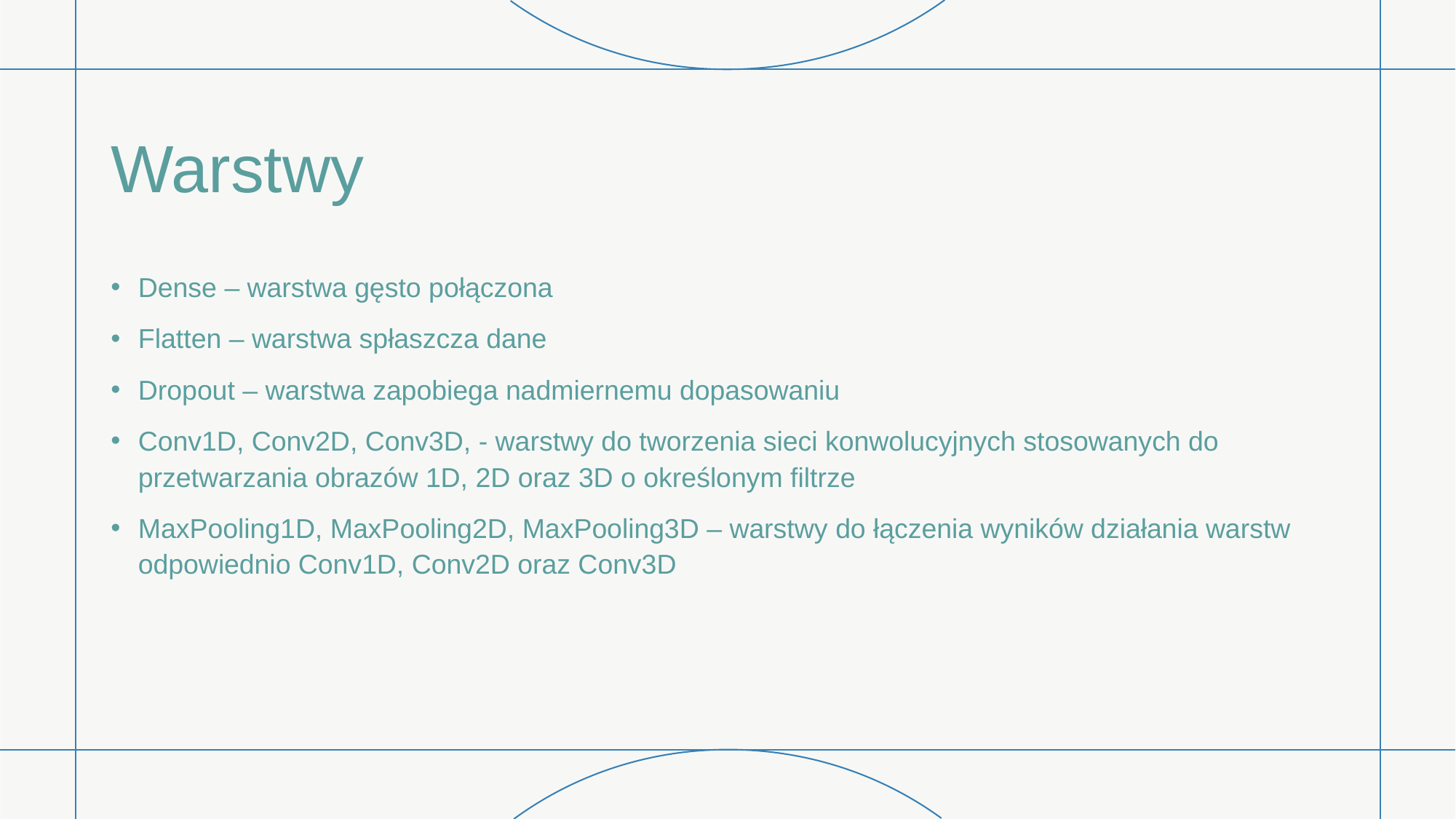

# Warstwy
Dense – warstwa gęsto połączona
Flatten – warstwa spłaszcza dane
Dropout – warstwa zapobiega nadmiernemu dopasowaniu
Conv1D, Conv2D, Conv3D, - warstwy do tworzenia sieci konwolucyjnych stosowanych do przetwarzania obrazów 1D, 2D oraz 3D o określonym filtrze
MaxPooling1D, MaxPooling2D, MaxPooling3D – warstwy do łączenia wyników działania warstw odpowiednio Conv1D, Conv2D oraz Conv3D